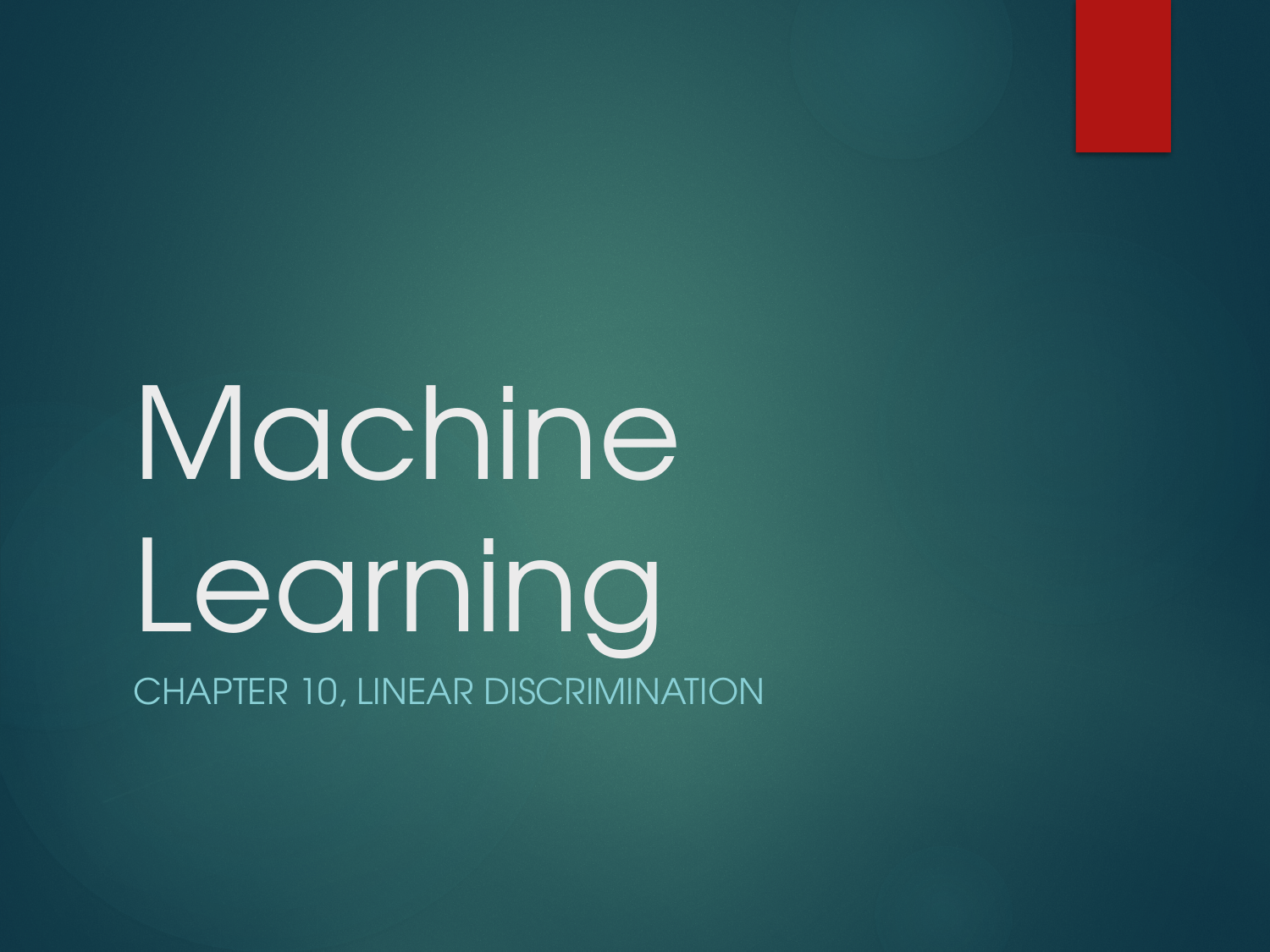

# Machine Learning
Chapter 10, Linear Discrimination